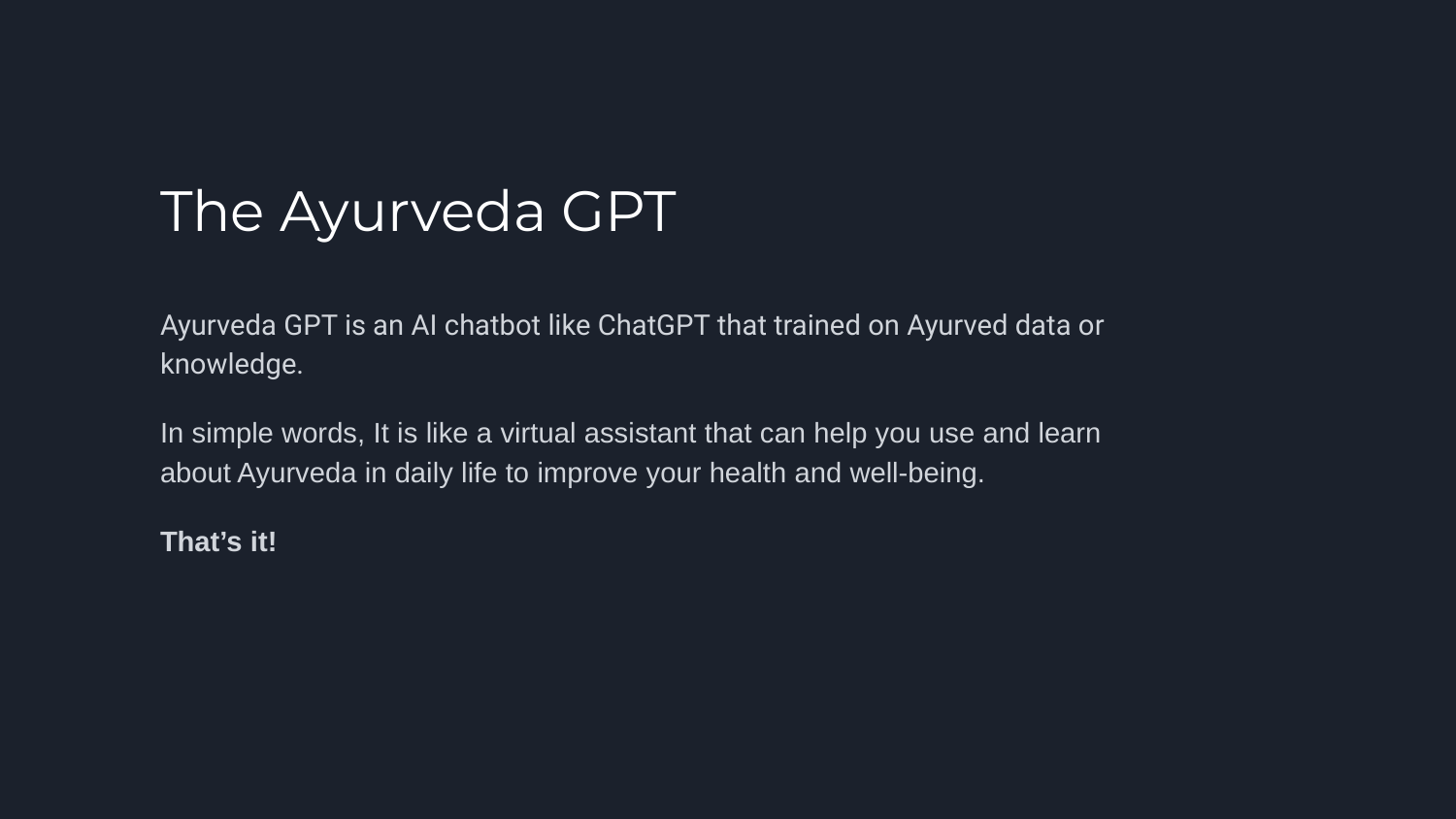

The Ayurveda GPT
Ayurveda GPT is an AI chatbot like ChatGPT that trained on Ayurved data or knowledge.
In simple words, It is like a virtual assistant that can help you use and learn about Ayurveda in daily life to improve your health and well-being.
That’s it!